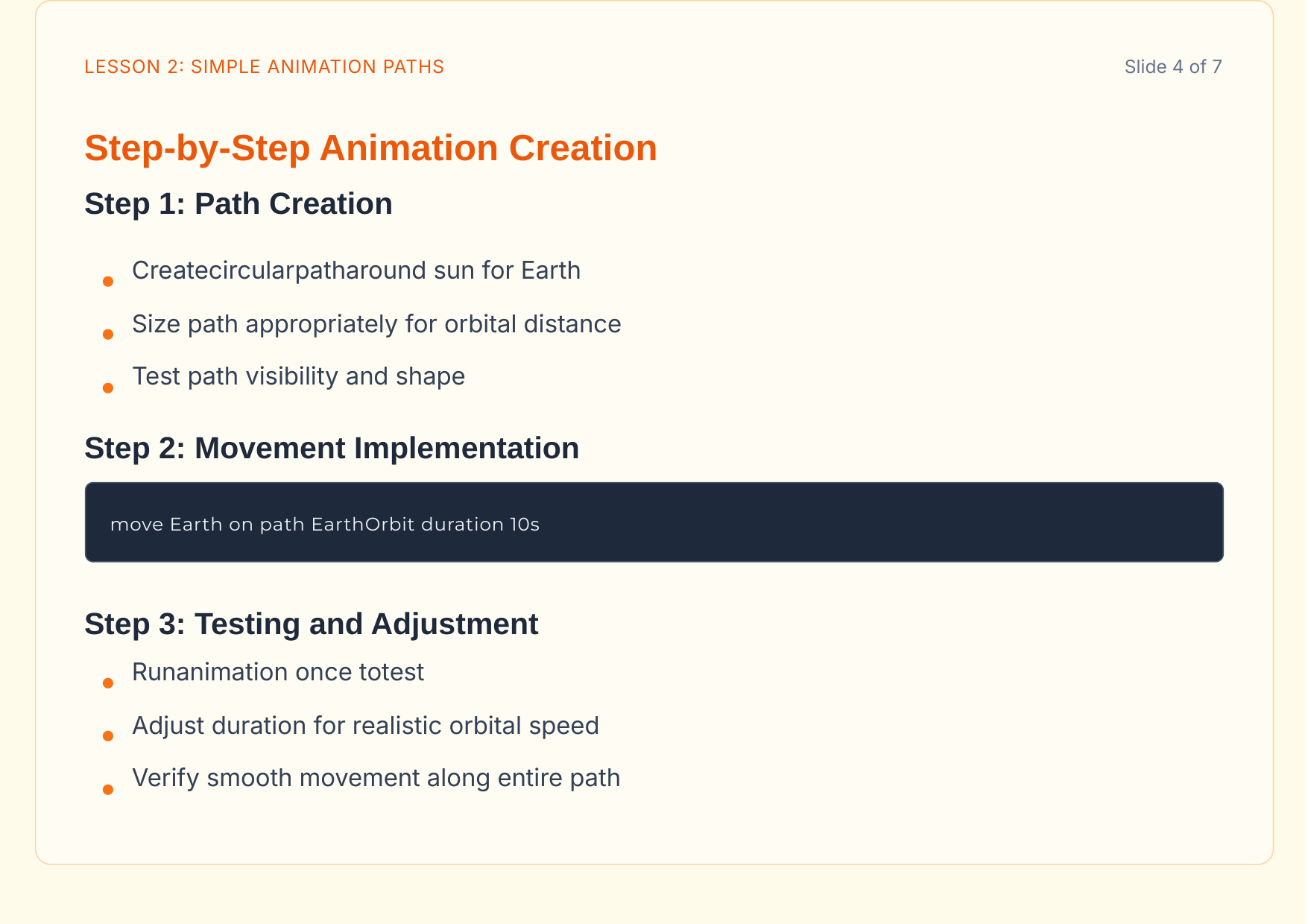

LESSON 2: SIMPLE ANIMATION PATHS
Slide 4 of 7
Step-by-Step Animation Creation
Step 1: Path Creation
Createcircularpatharound sun for Earth

● ● ●
Size path appropriately for orbital distance
Test path visibility and shape
Step 2: Movement Implementation
move Earth on path EarthOrbit duration 10s
Step 3: Testing and Adjustment
Runanimation once totest

● ● ●
Adjust duration for realistic orbital speed
Verify smooth movement along entire path